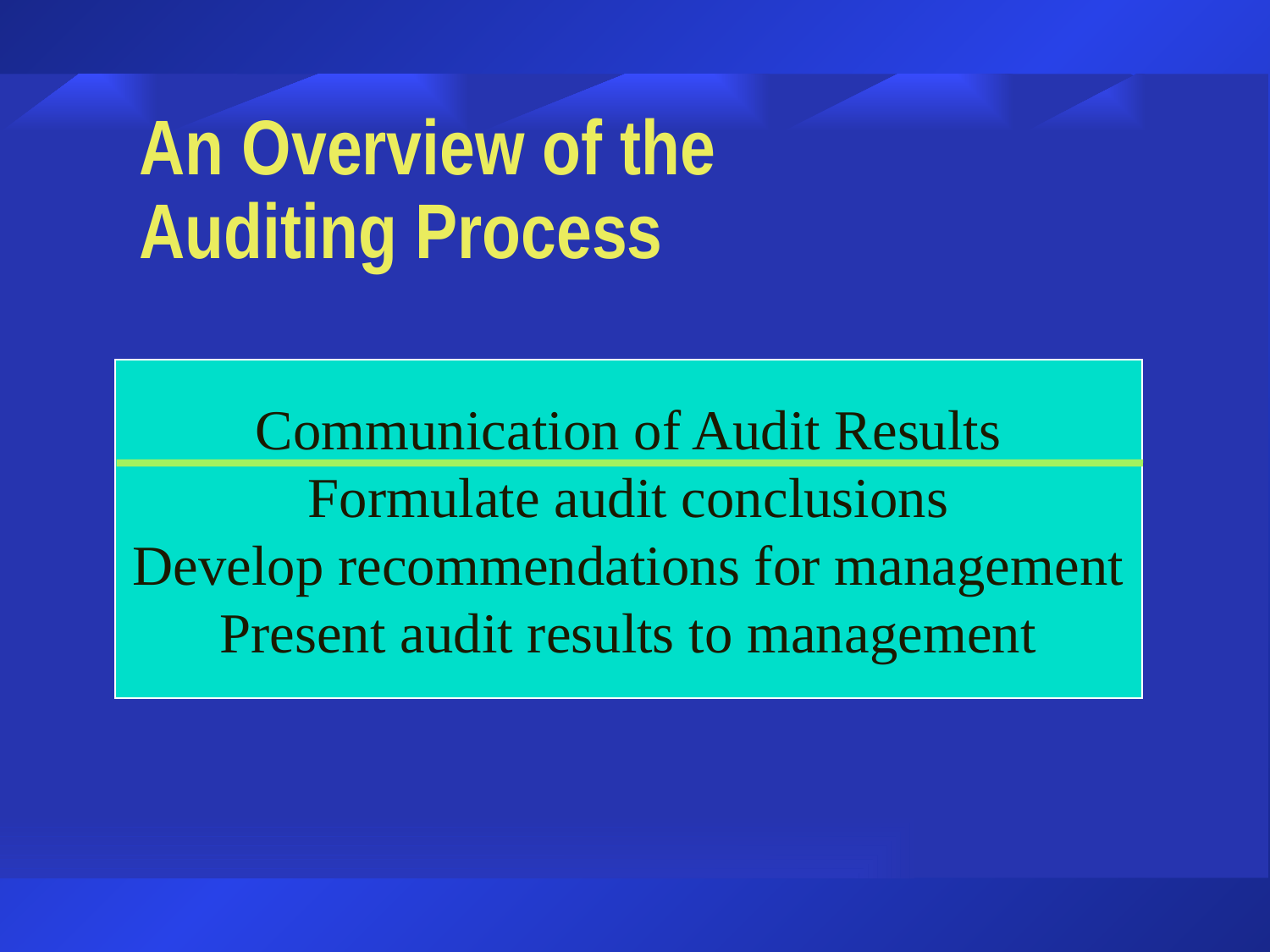

# An Overview of the Auditing Process
Communication of Audit Results
Formulate audit conclusions
Develop recommendations for management
Present audit results to management